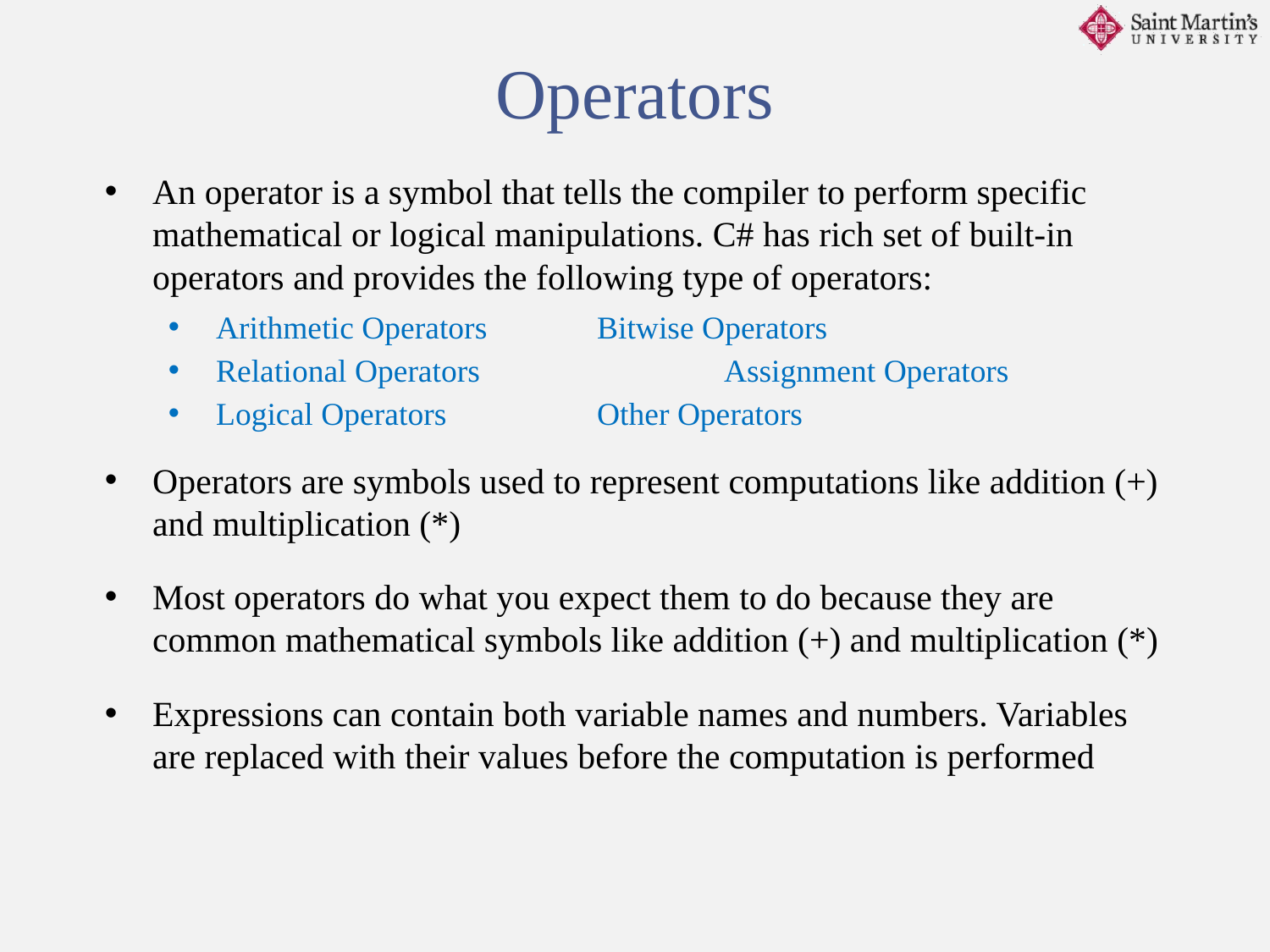

Operators
An operator is a symbol that tells the compiler to perform specific mathematical or logical manipulations. C# has rich set of built-in operators and provides the following type of operators:
Arithmetic Operators	Bitwise Operators
Relational Operators		Assignment Operators
Logical Operators		Other Operators
Operators are symbols used to represent computations like addition (+) and multiplication (*)
Most operators do what you expect them to do because they are common mathematical symbols like addition (+) and multiplication (*)
Expressions can contain both variable names and numbers. Variables are replaced with their values before the computation is performed